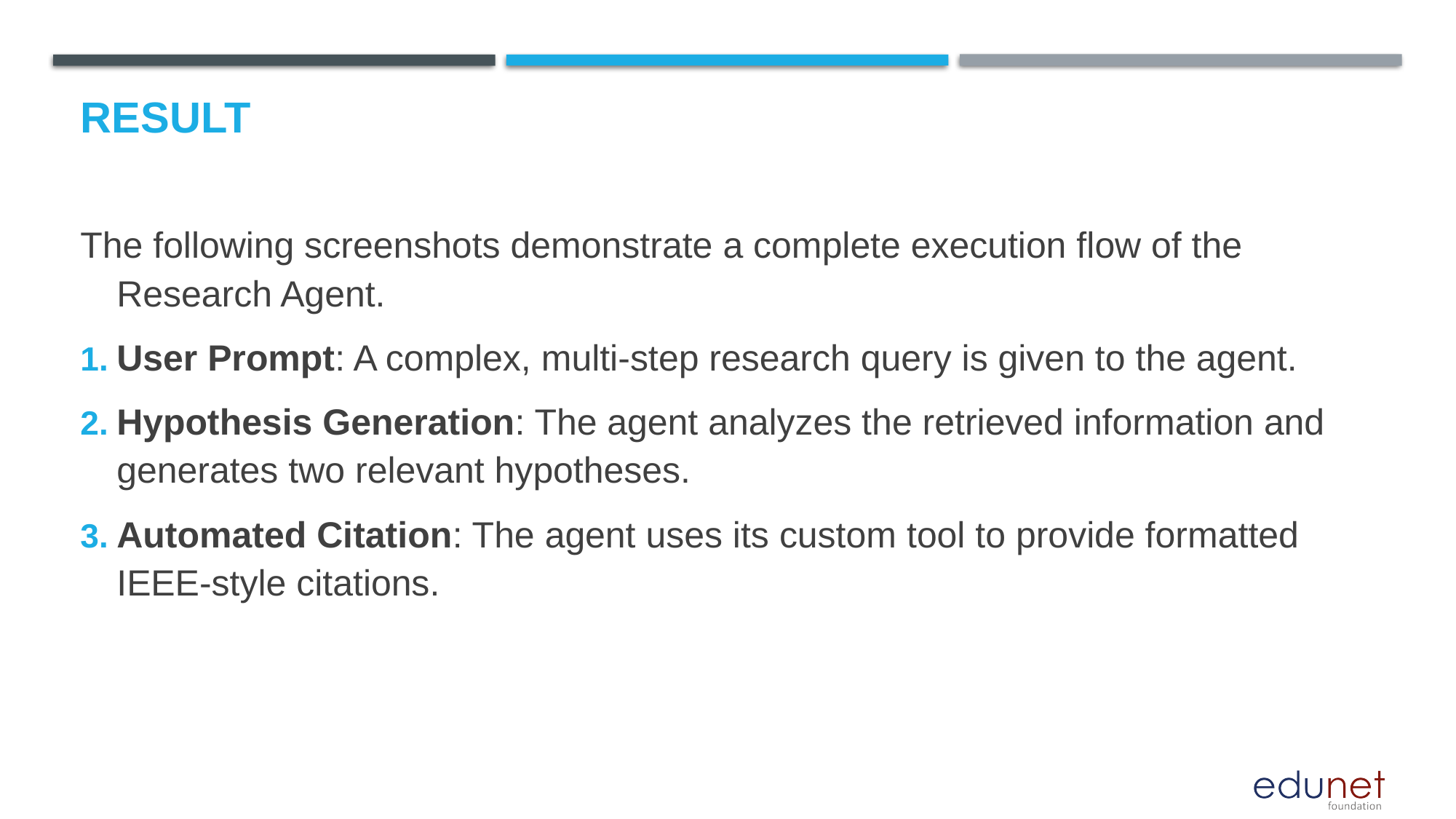

# Result
The following screenshots demonstrate a complete execution flow of the Research Agent.
User Prompt: A complex, multi-step research query is given to the agent.
Hypothesis Generation: The agent analyzes the retrieved information and generates two relevant hypotheses.
Automated Citation: The agent uses its custom tool to provide formatted IEEE-style citations.